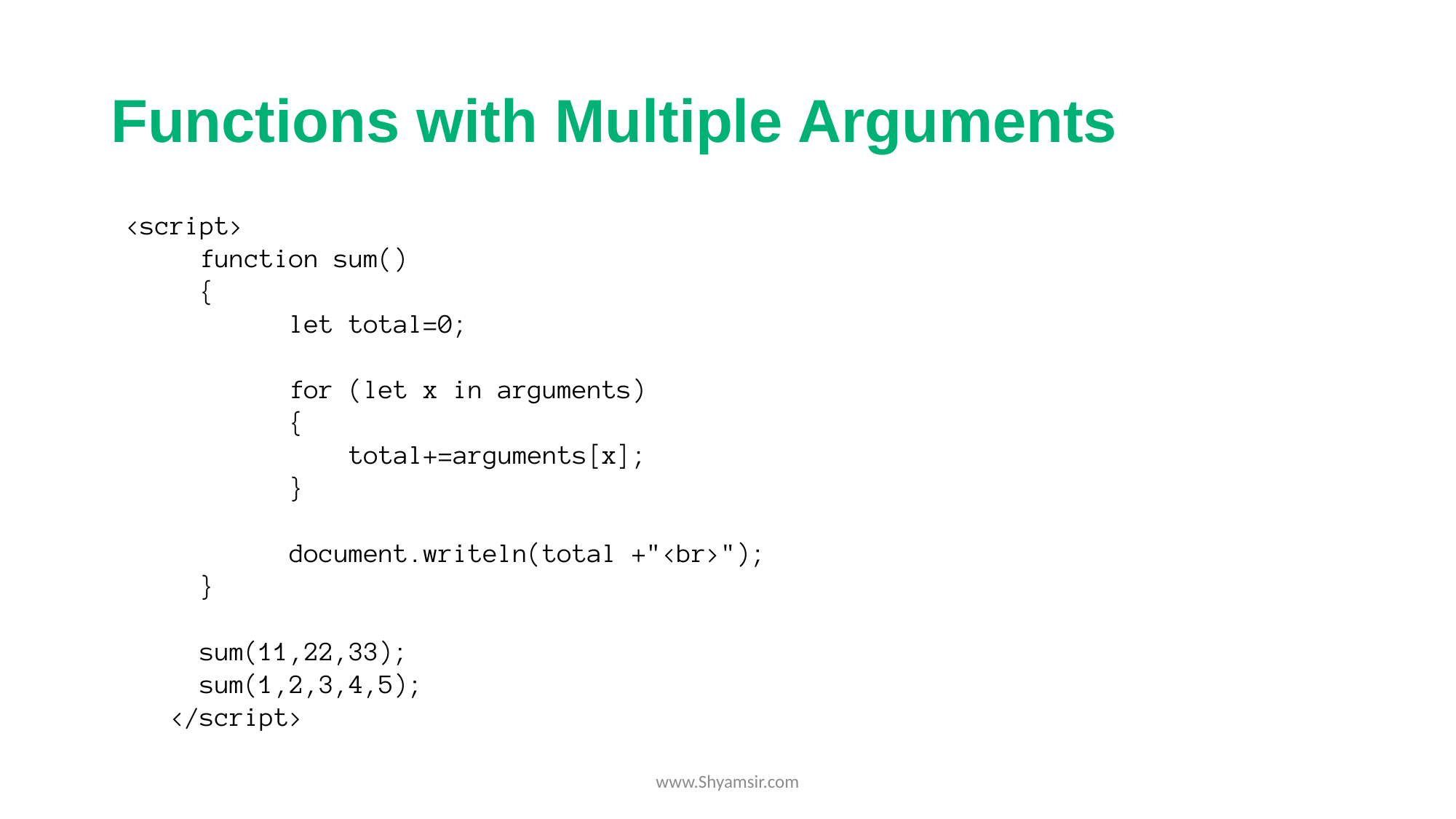

# Functions with Multiple Arguments
 <script>
      function sum()
      {
            let total=0;
            for (let x in arguments)
            {
                total+=arguments[x];
            }
            document.writeln(total +"<br>");
      }
      sum(11,22,33);
      sum(1,2,3,4,5);
    </script>
www.Shyamsir.com